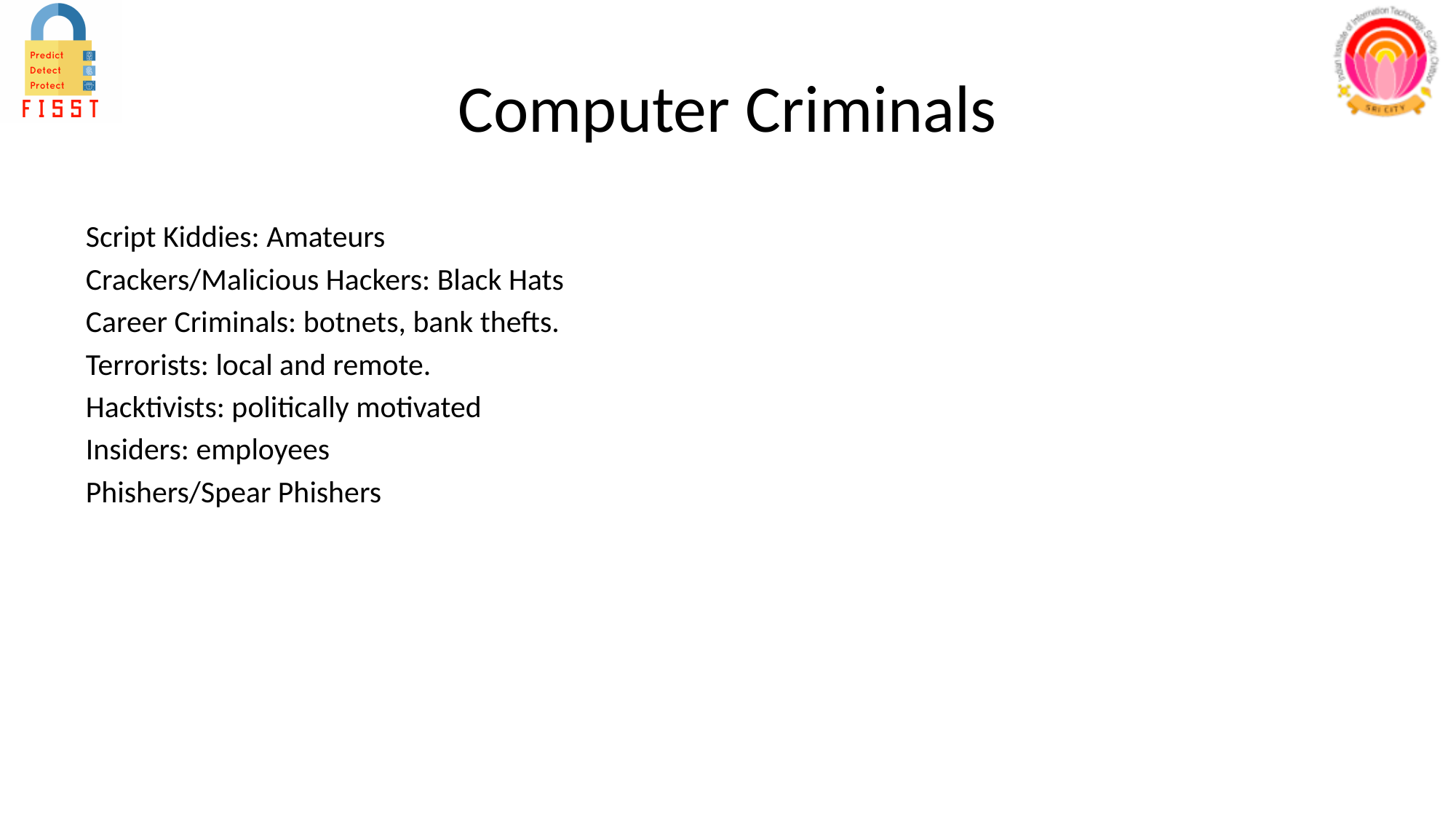

# Computer Criminals
Script Kiddies: Amateurs
Crackers/Malicious Hackers: Black Hats
Career Criminals: botnets, bank thefts.
Terrorists: local and remote.
Hacktivists: politically motivated
Insiders: employees
Phishers/Spear Phishers